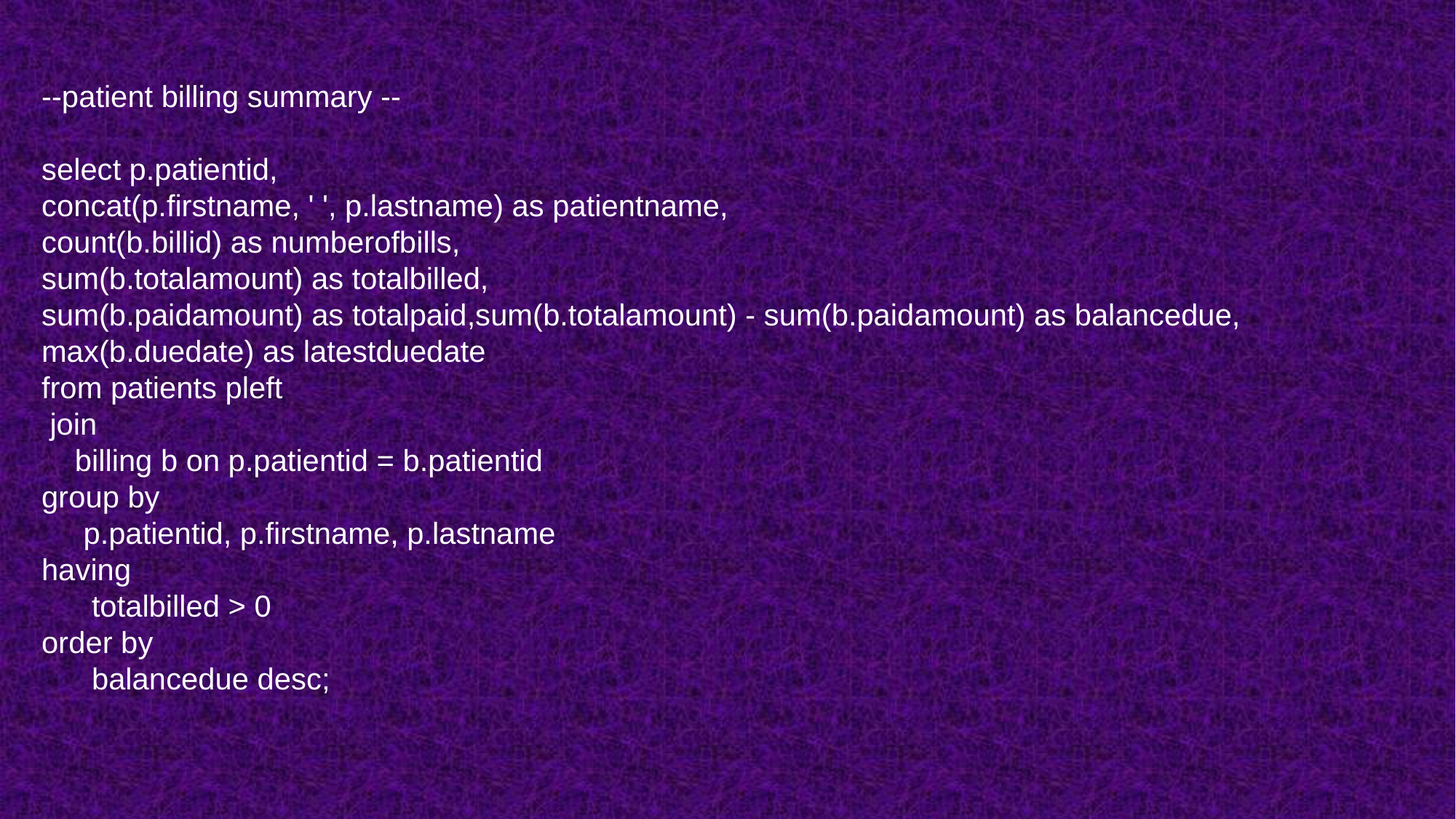

--patient billing summary --

select p.patientid,
concat(p.firstname, ' ', p.lastname) as patientname,
count(b.billid) as numberofbills,
sum(b.totalamount) as totalbilled,
sum(b.paidamount) as totalpaid,sum(b.totalamount) - sum(b.paidamount) as balancedue,
max(b.duedate) as latestduedate
from patients pleft
 join
    billing b on p.patientid = b.patientid
group by
     p.patientid, p.firstname, p.lastname
having
      totalbilled > 0
order by
      balancedue desc;